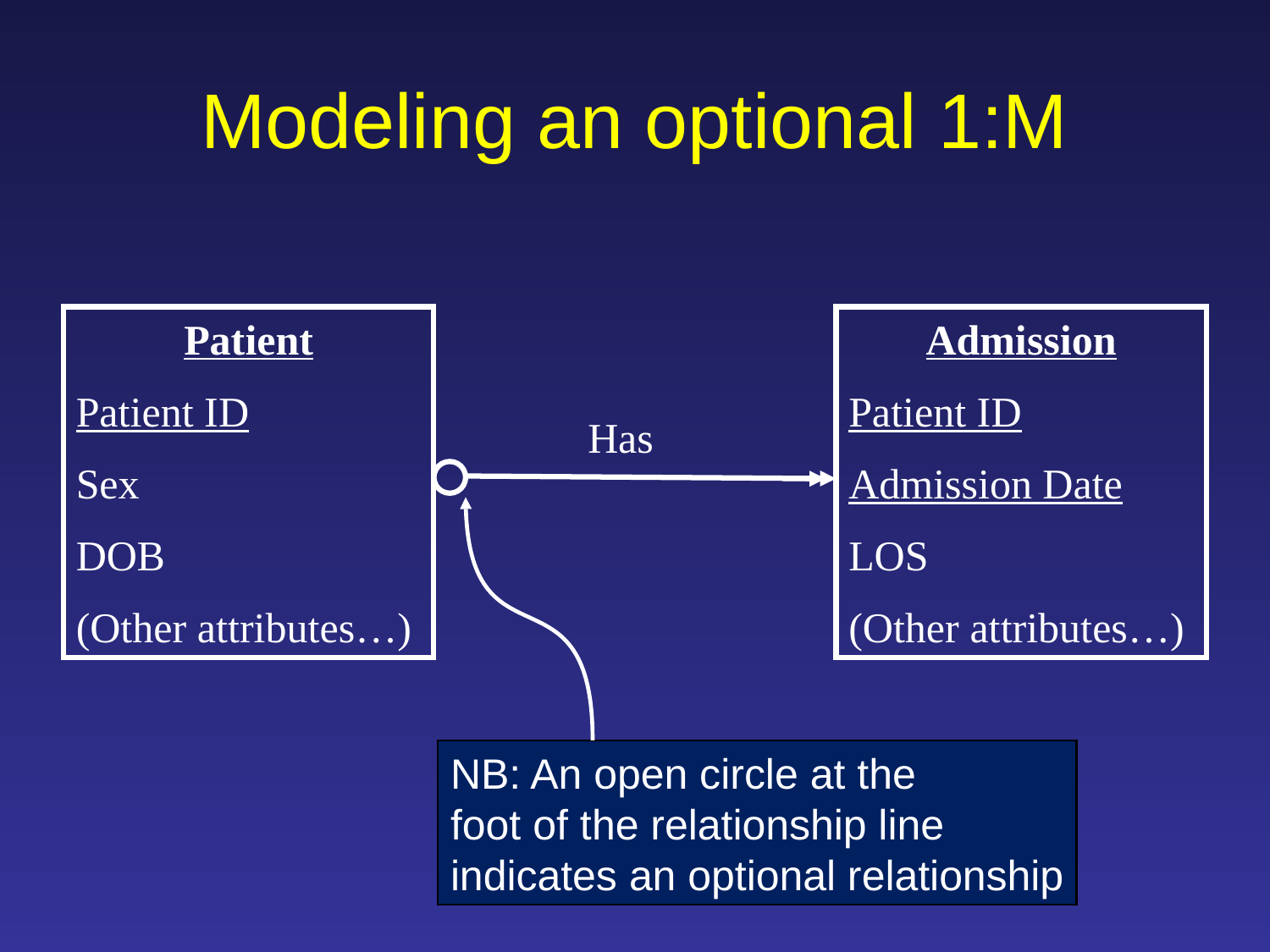

# Modeling an optional 1:M
Patient
Patient ID
Sex
DOB
(Other attributes…)
Admission
Patient ID
Admission Date
LOS
(Other attributes…)
Has

NB: An open circle at the
foot of the relationship line
indicates an optional relationship